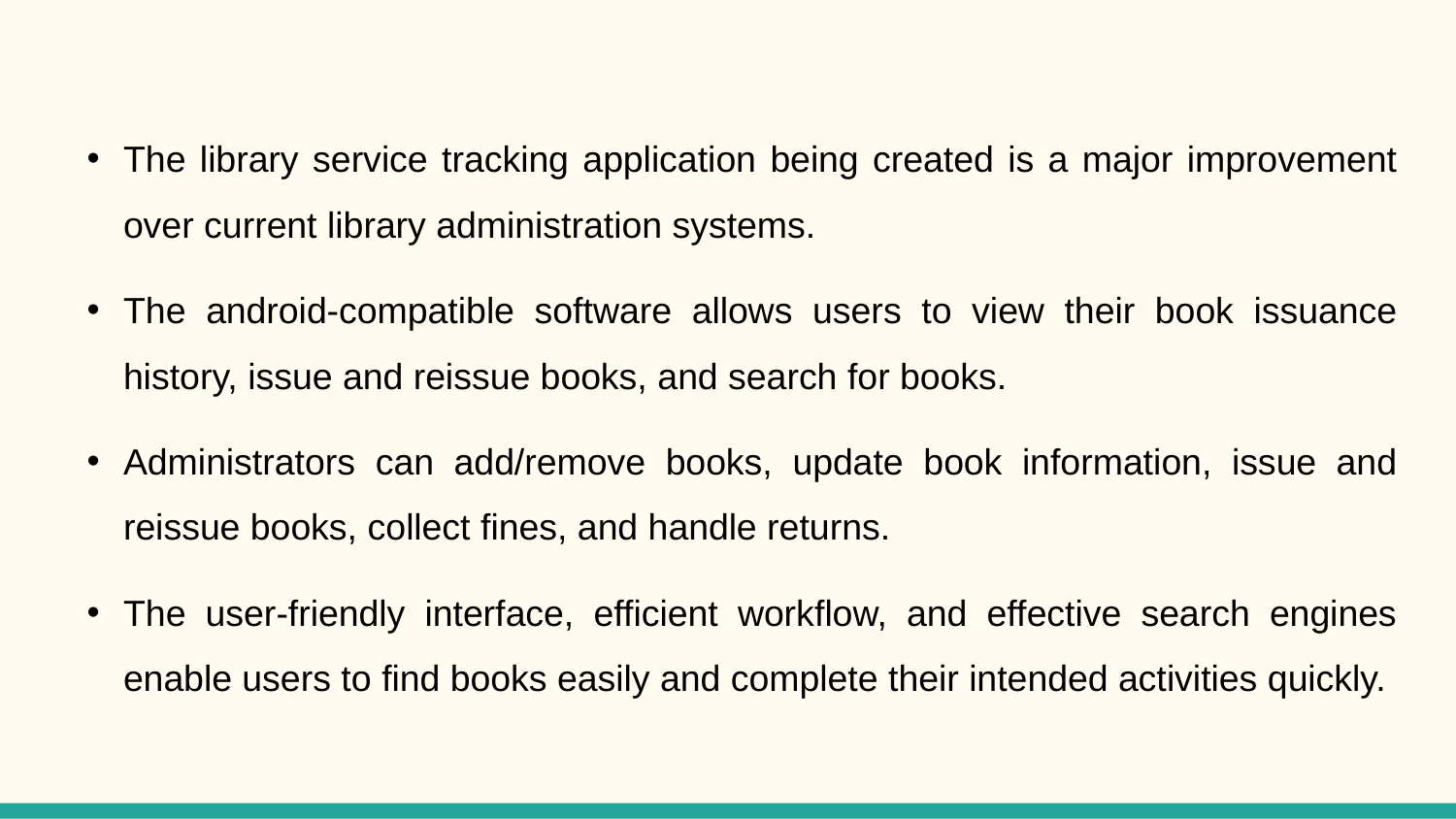

# The library service tracking application being created is a major improvement over current library administration systems.
The android-compatible software allows users to view their book issuance history, issue and reissue books, and search for books.
Administrators can add/remove books, update book information, issue and reissue books, collect fines, and handle returns.
The user-friendly interface, efficient workflow, and effective search engines enable users to find books easily and complete their intended activities quickly.